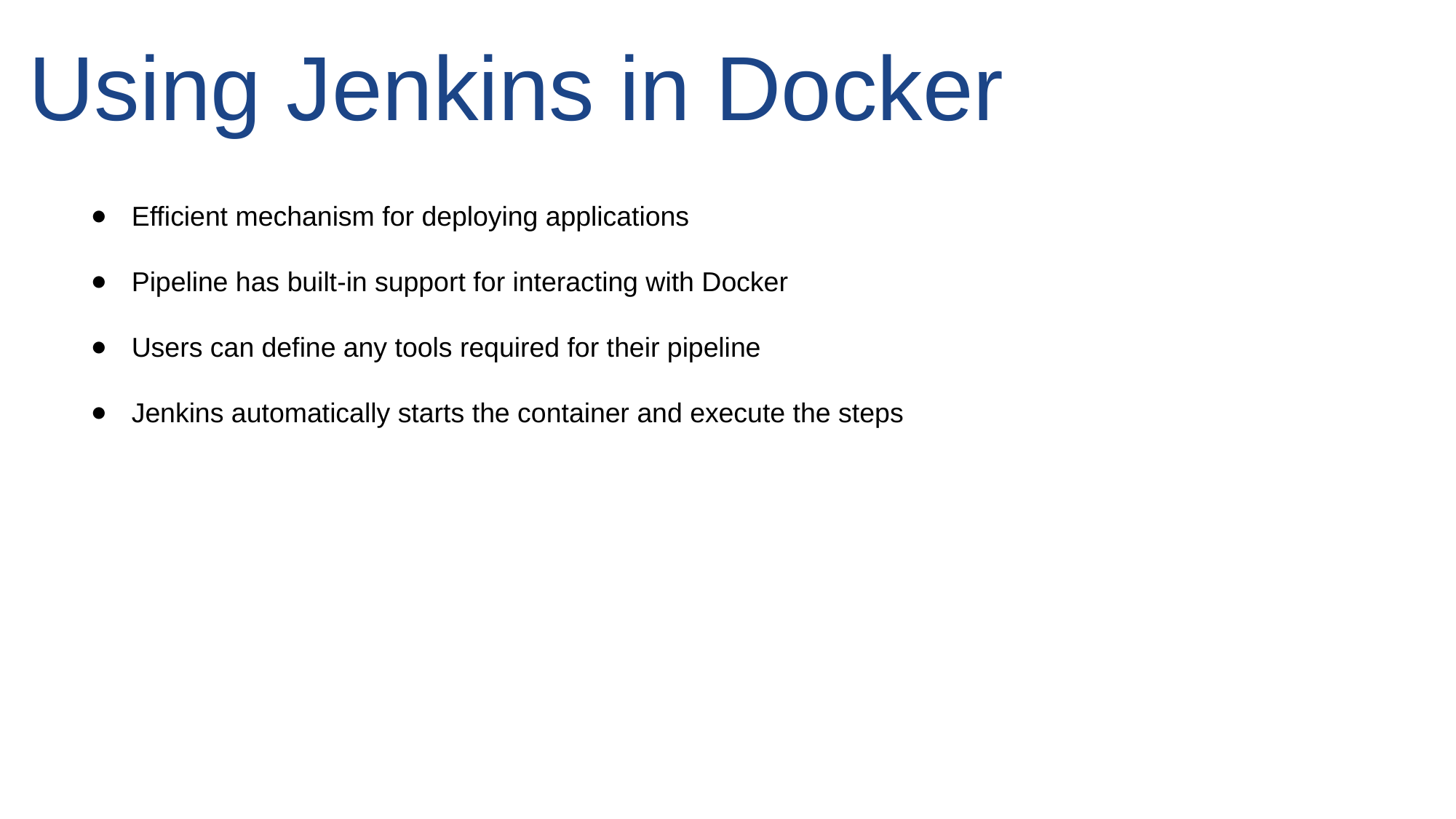

Using Jenkins in Docker
Efficient mechanism for deploying applications

Pipeline has built-in support for interacting with Docker

Users can define any tools required for their pipeline

Jenkins automatically starts the container and execute the steps